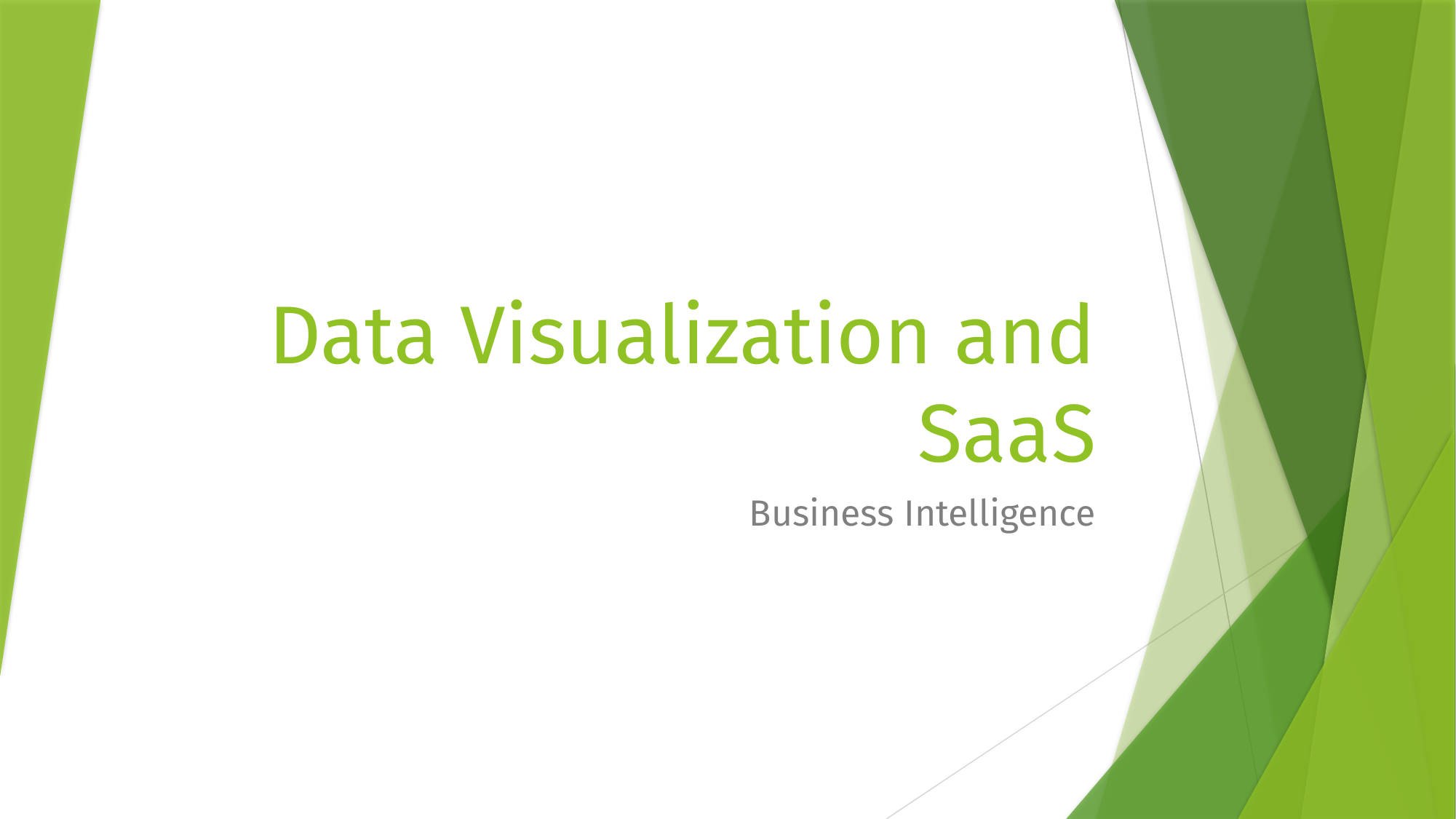

# Data Visualization and SaaS
Business Intelligence